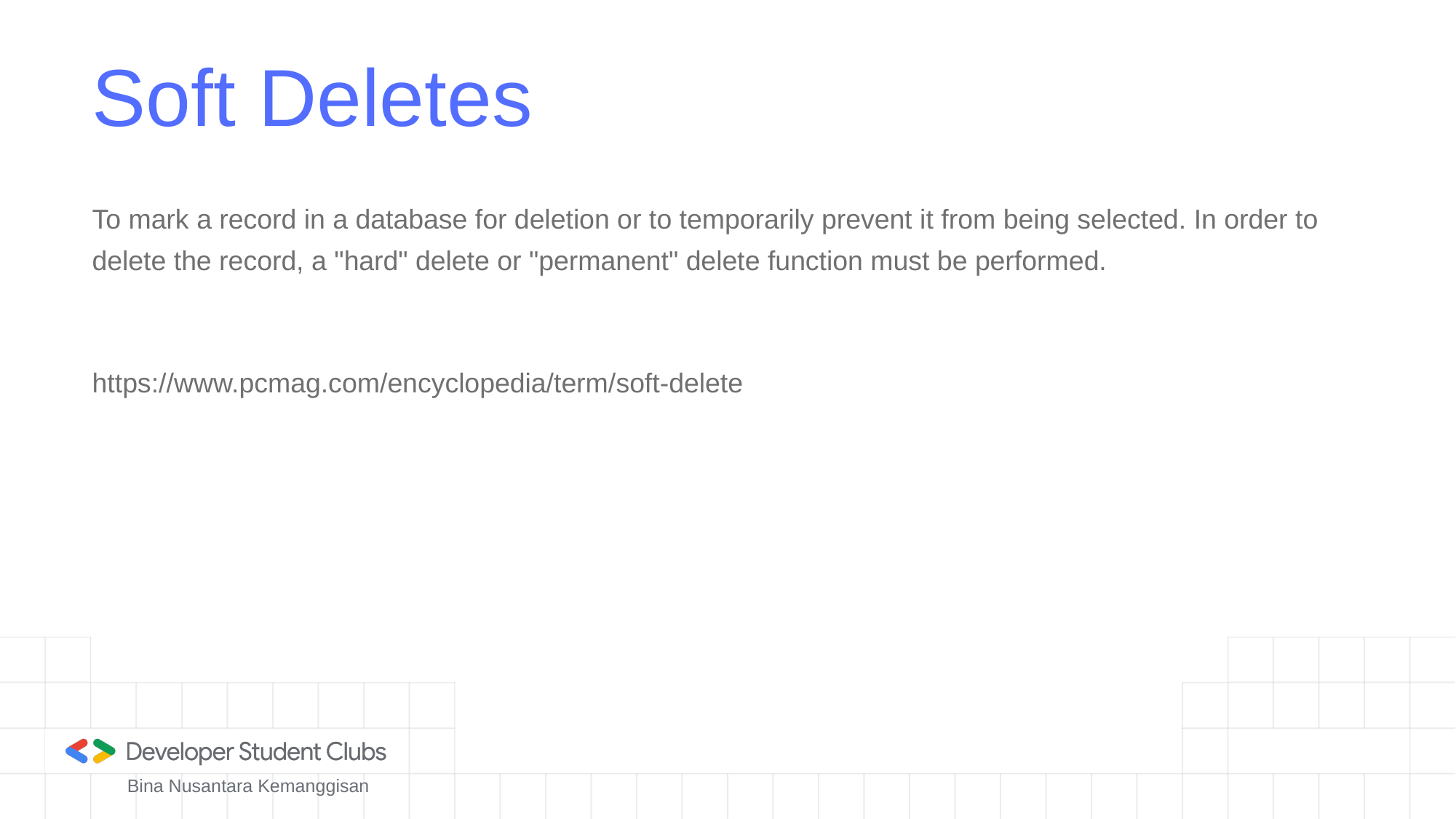

# Soft Deletes
To mark a record in a database for deletion or to temporarily prevent it from being selected. In order to delete the record, a "hard" delete or "permanent" delete function must be performed.

https://www.pcmag.com/encyclopedia/term/soft-delete